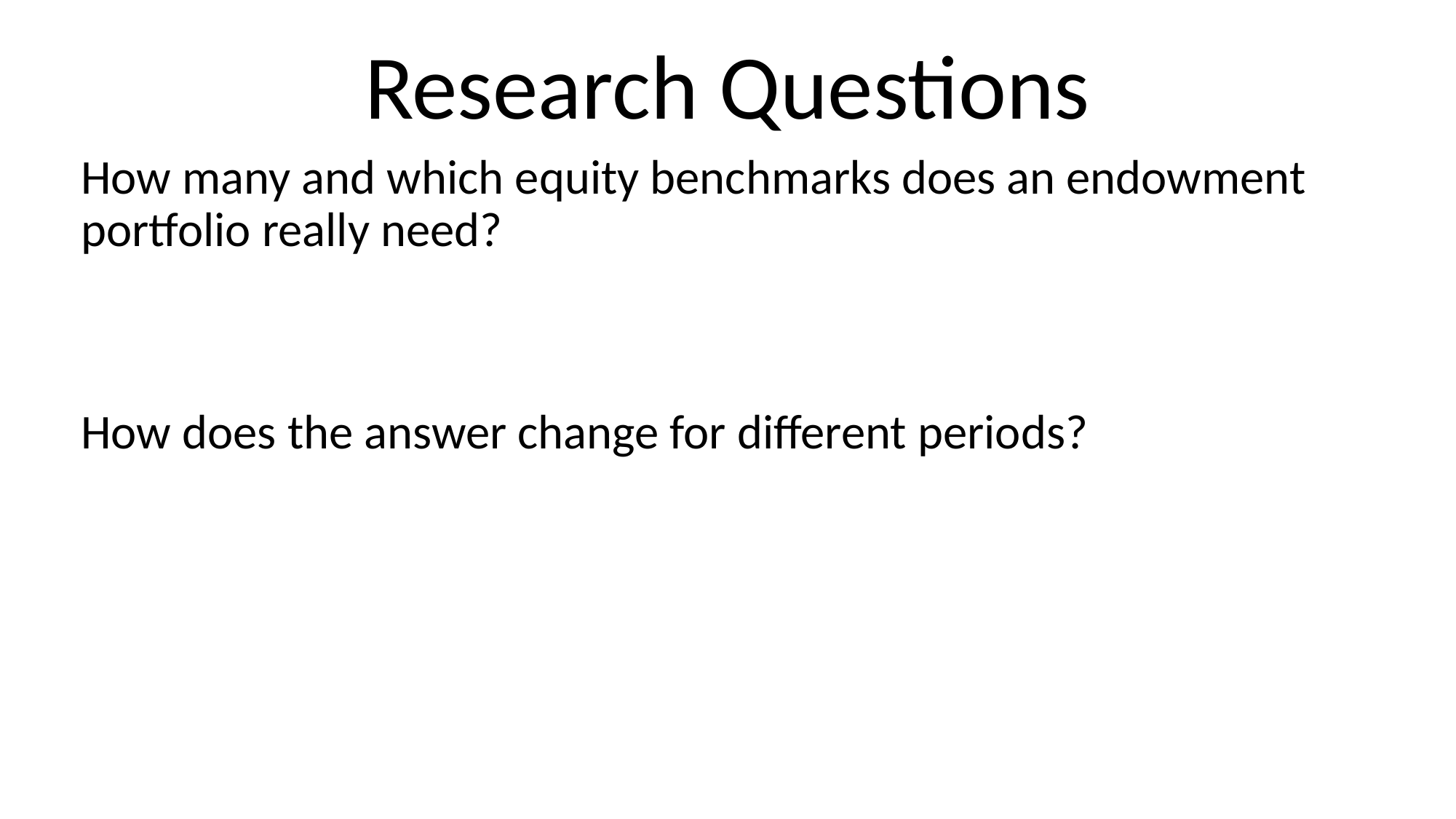

# Research Questions
How many and which equity benchmarks does an endowment portfolio really need?

How does the answer change for different periods?